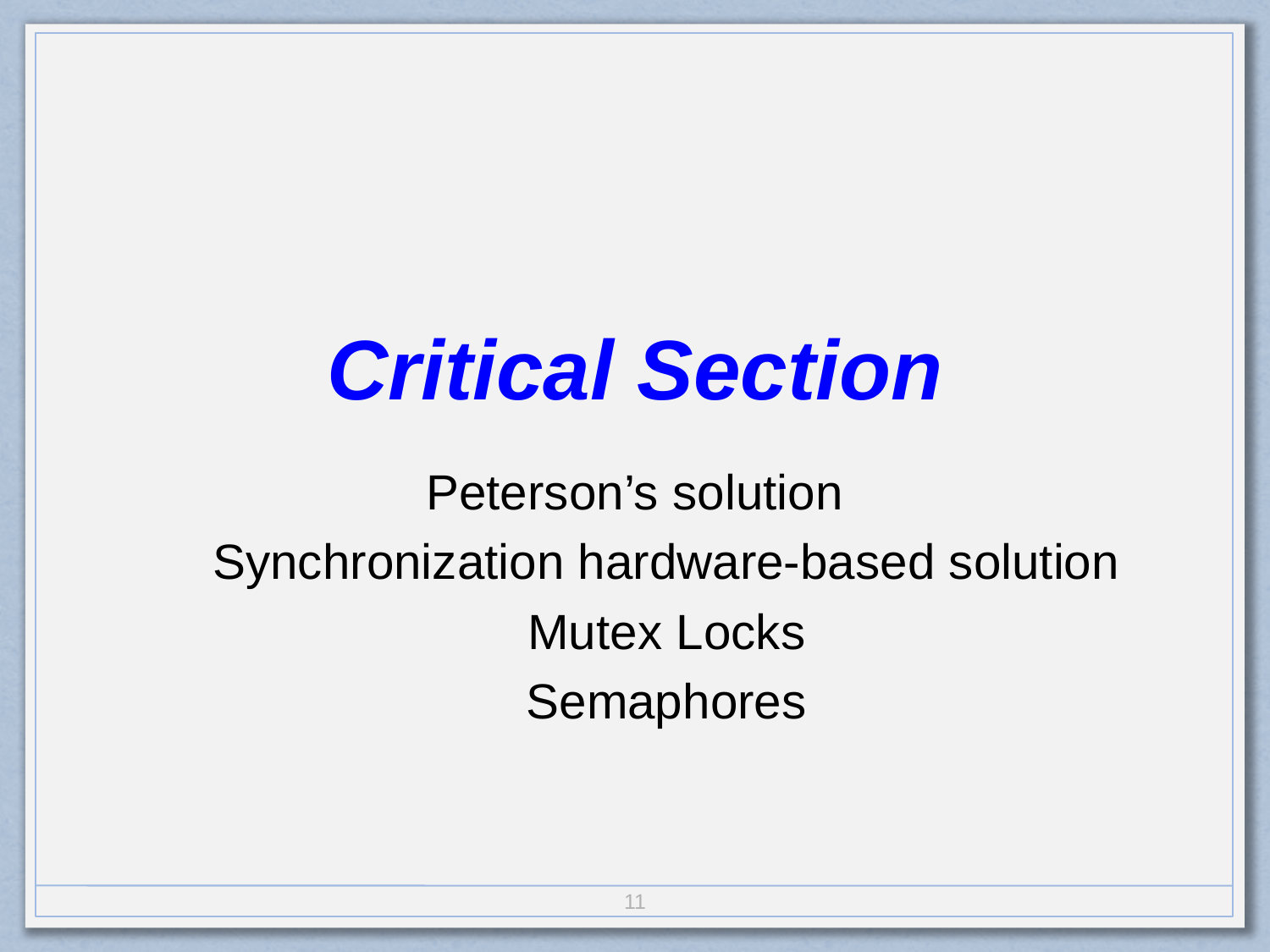

# Critical Section
Peterson’s solution
Synchronization hardware-based solution
Mutex Locks
Semaphores

11